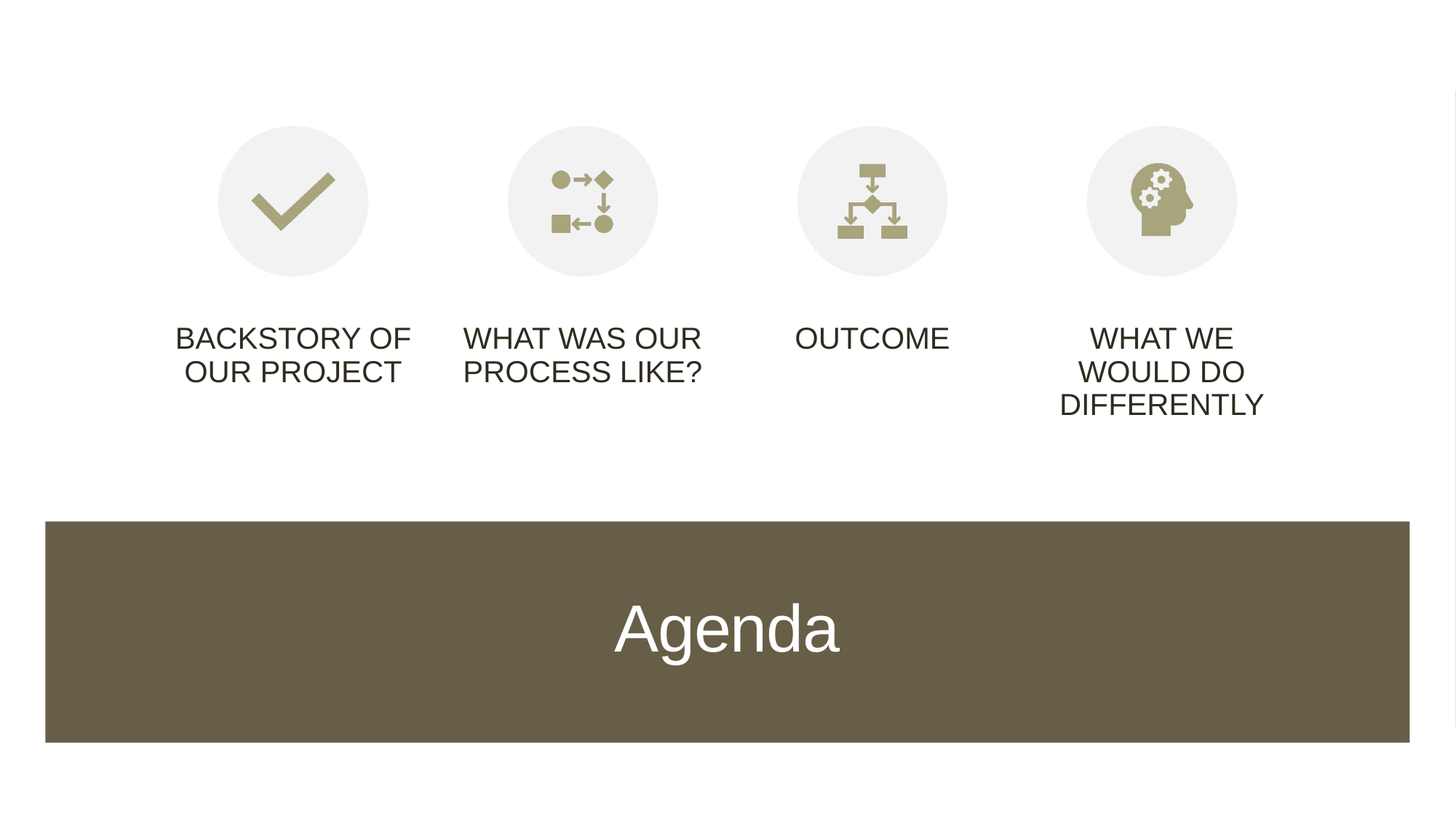

Backstory of our Project
What was our process like?
Outcome
What we would do differently

# Agenda